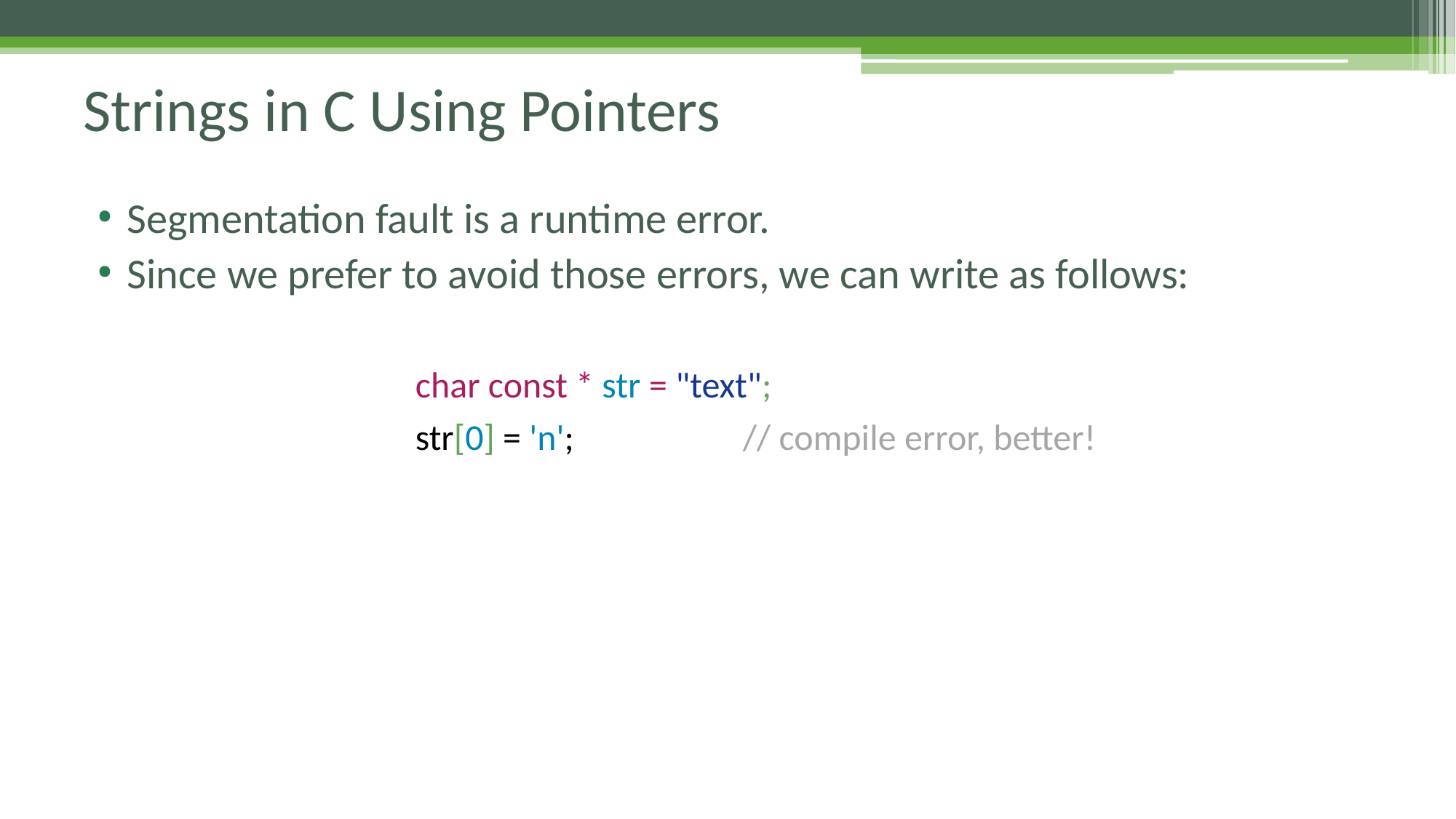

# Strings in C Using Pointers
Segmentation fault is a runtime error.
Since we prefer to avoid those errors, we can write as follows:
char const * str = "text";
str[0] = 'n'; 		// compile error, better!